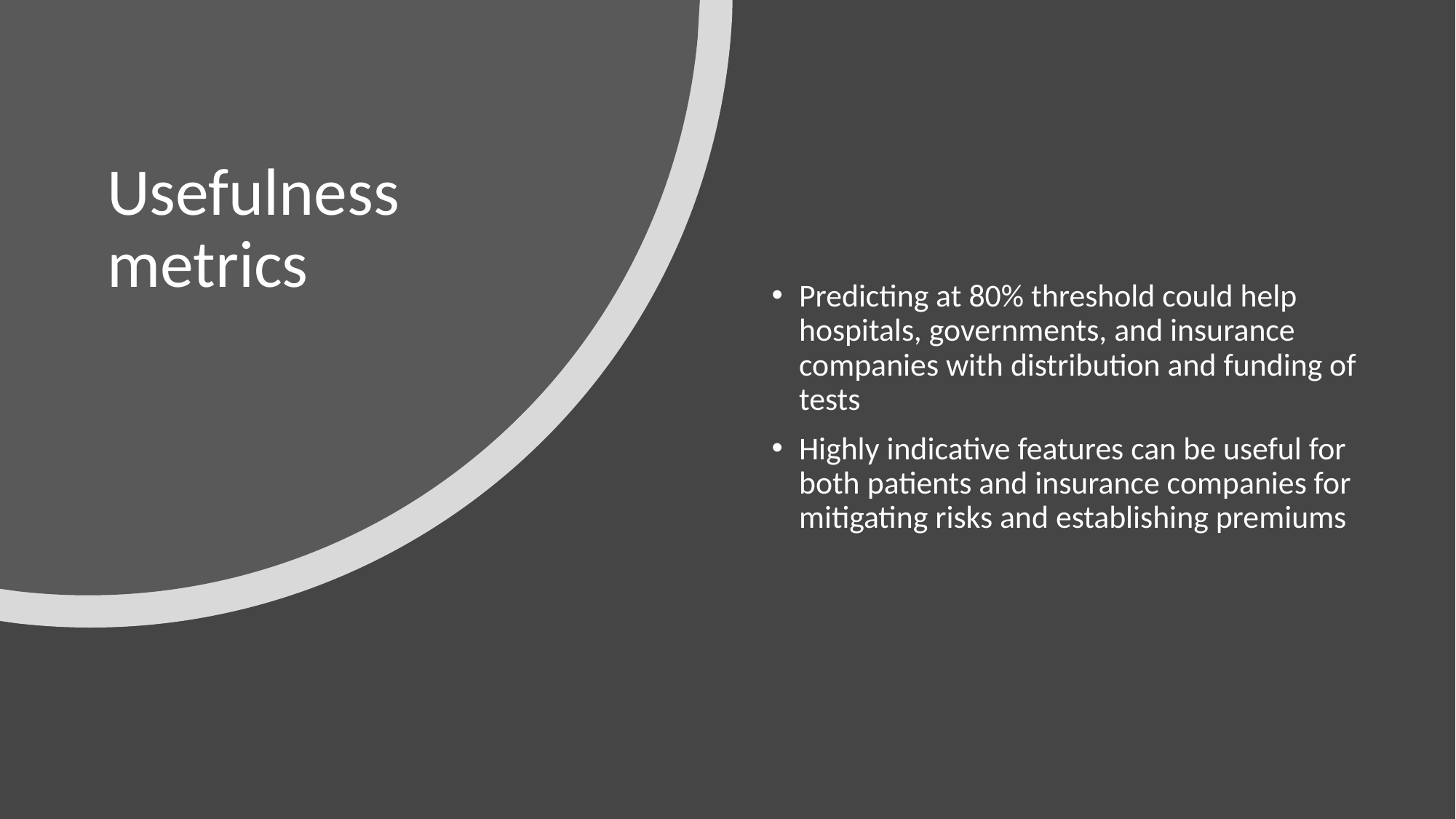

# Usefulness metrics
Predicting at 80% threshold could help hospitals, governments, and insurance companies with distribution and funding of tests
Highly indicative features can be useful for both patients and insurance companies for mitigating risks and establishing premiums